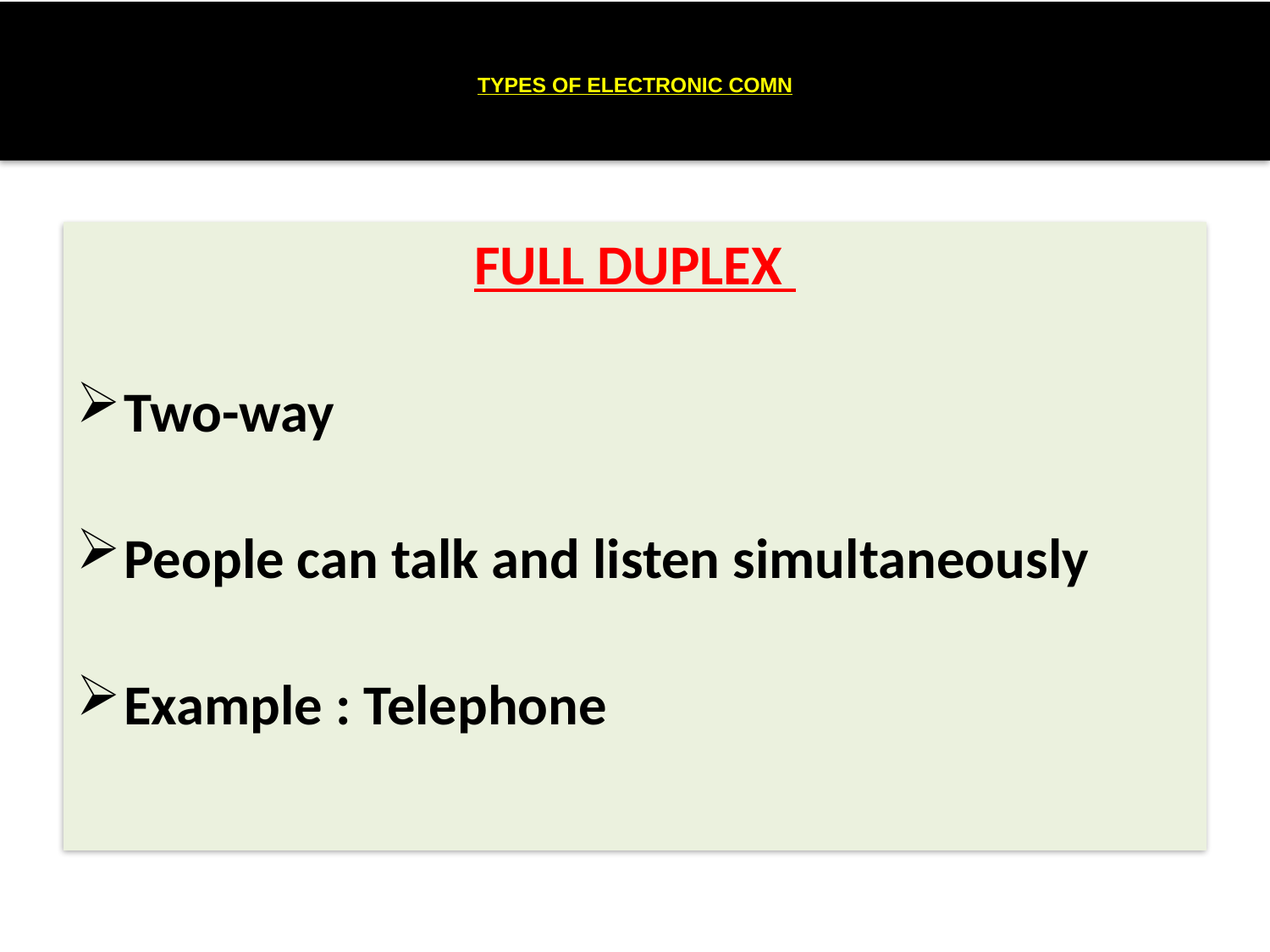

# TYPES OF ELECTRONIC COMN
FULL DUPLEX
Two-way
People can talk and listen simultaneously
Example : Telephone